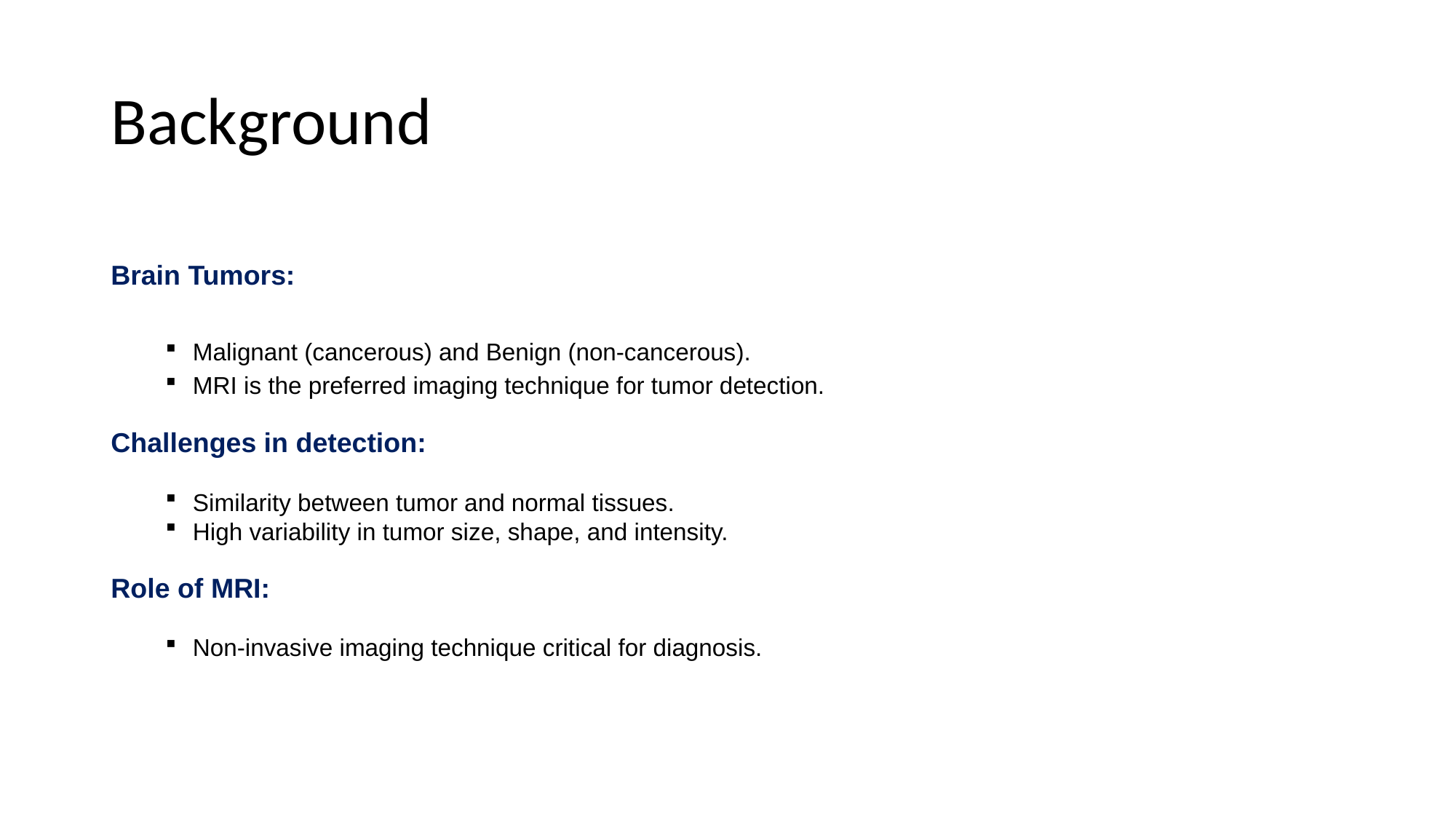

# Background
Brain Tumors:

Malignant (cancerous) and Benign (non-cancerous).
MRI is the preferred imaging technique for tumor detection.

Challenges in detection:

Similarity between tumor and normal tissues.
High variability in tumor size, shape, and intensity.

Role of MRI:

Non-invasive imaging technique critical for diagnosis.